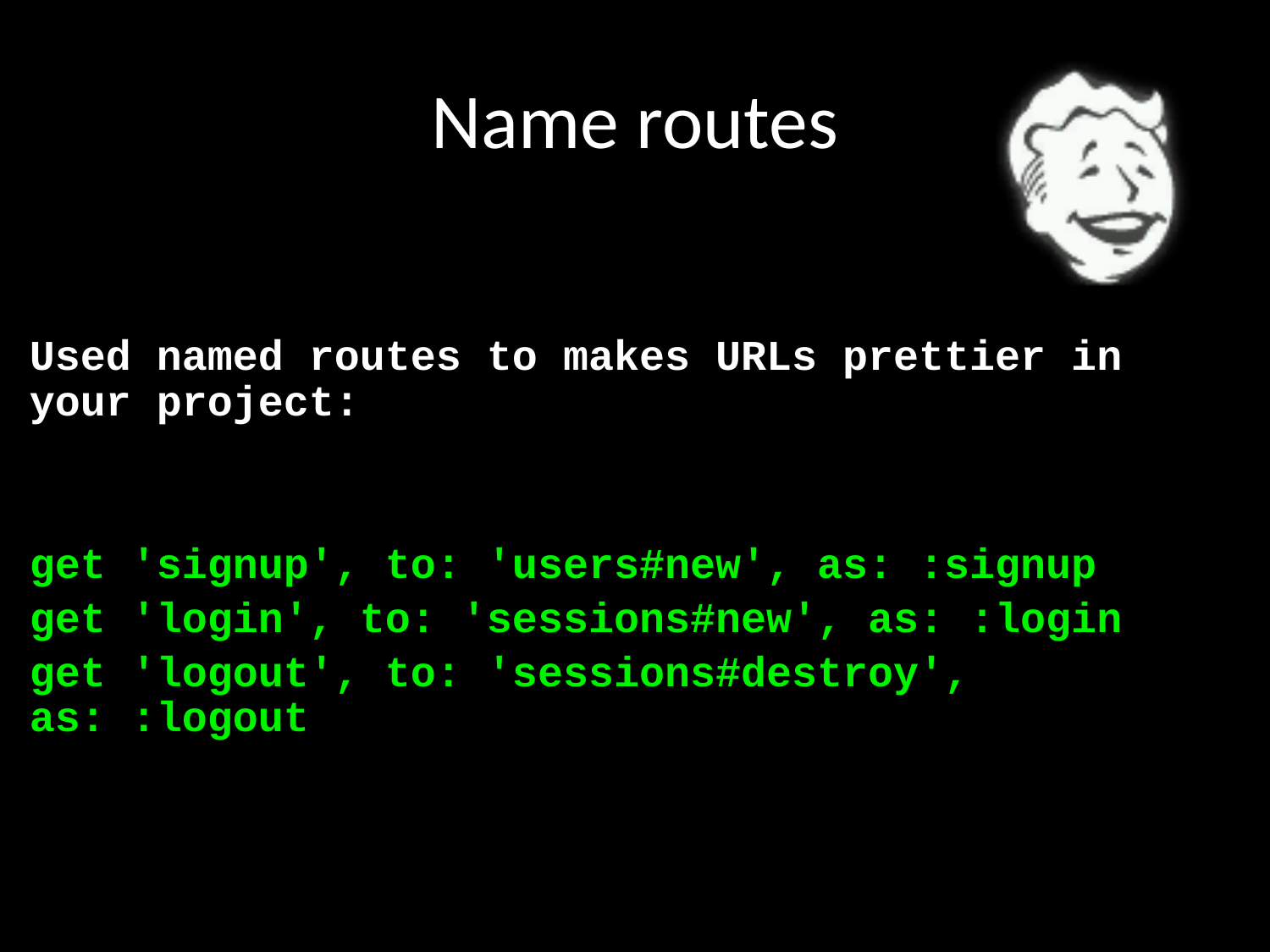

# Name routes

Used named routes to makes URLs prettier in your project:

get 'signup', to: 'users#new', as: :signup
get 'login', to: 'sessions#new', as: :login
get 'logout', to: 'sessions#destroy', as: :logout